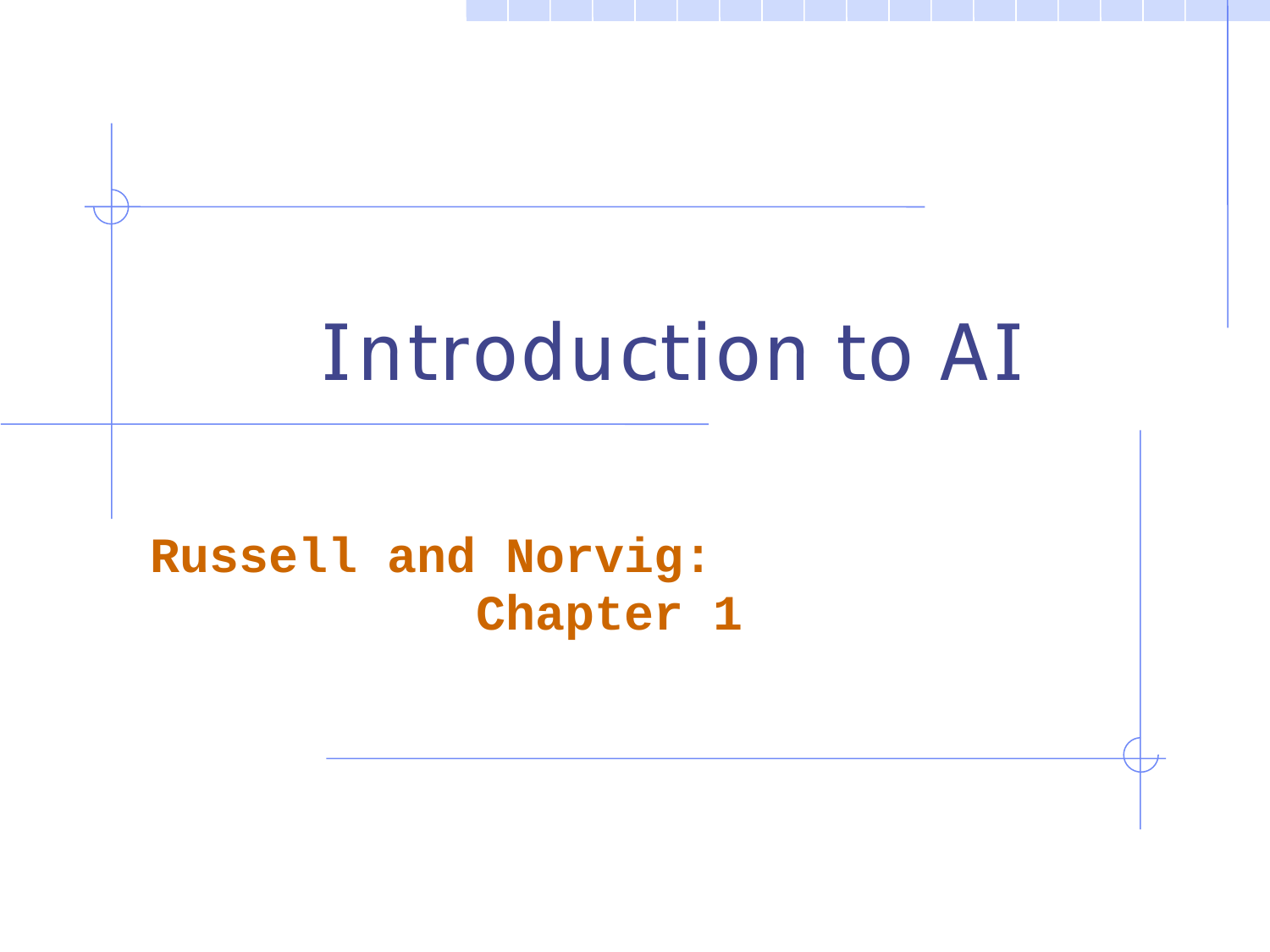

# Introduction to AI

Russell and Norvig:
           Chapter 1